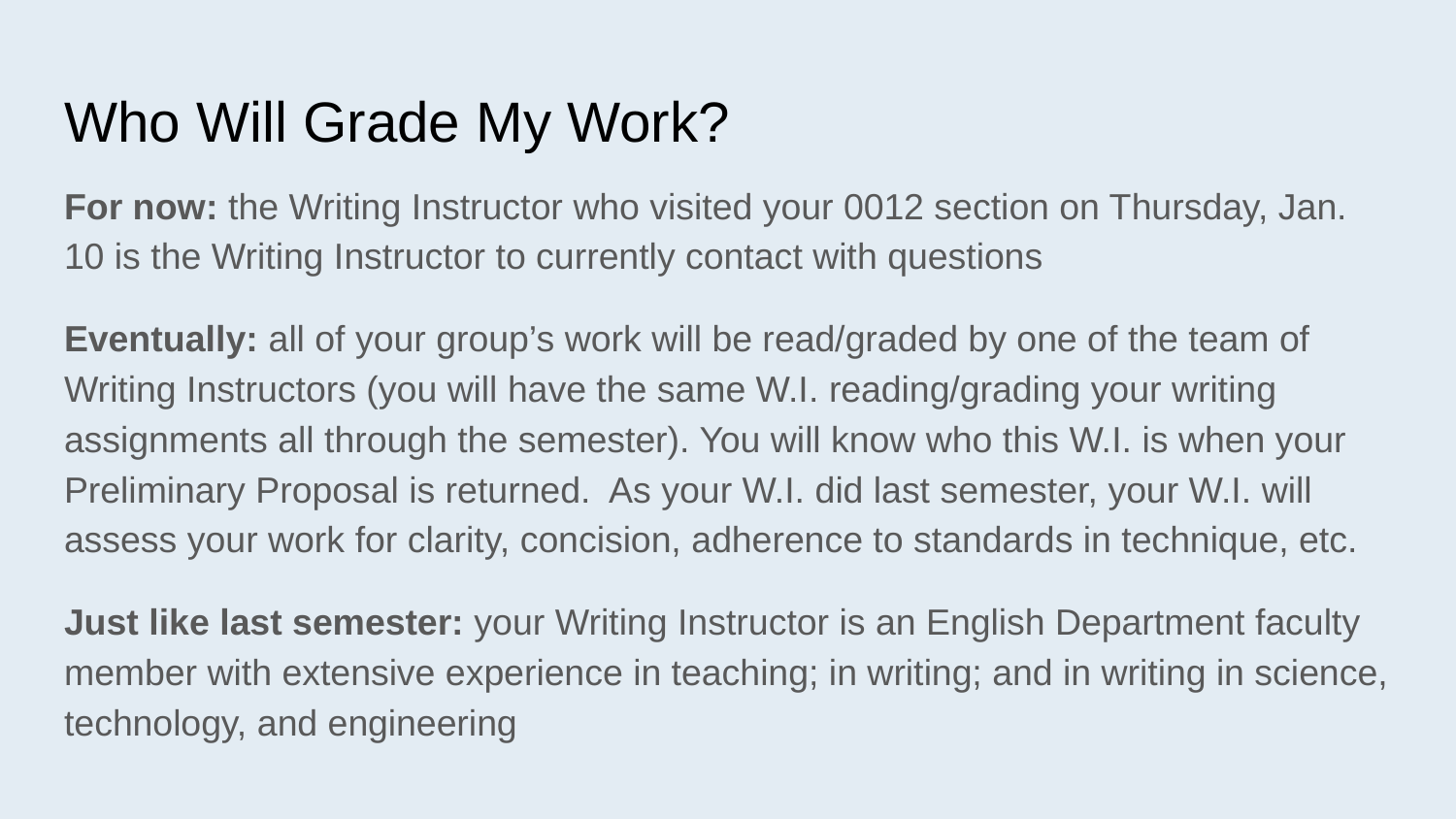

# Who Will Grade My Work?
For now: the Writing Instructor who visited your 0012 section on Thursday, Jan. 10 is the Writing Instructor to currently contact with questions
Eventually: all of your group’s work will be read/graded by one of the team of Writing Instructors (you will have the same W.I. reading/grading your writing assignments all through the semester). You will know who this W.I. is when your Preliminary Proposal is returned.  As your W.I. did last semester, your W.I. will assess your work for clarity, concision, adherence to standards in technique, etc.
Just like last semester: your Writing Instructor is an English Department faculty member with extensive experience in teaching; in writing; and in writing in science, technology, and engineering